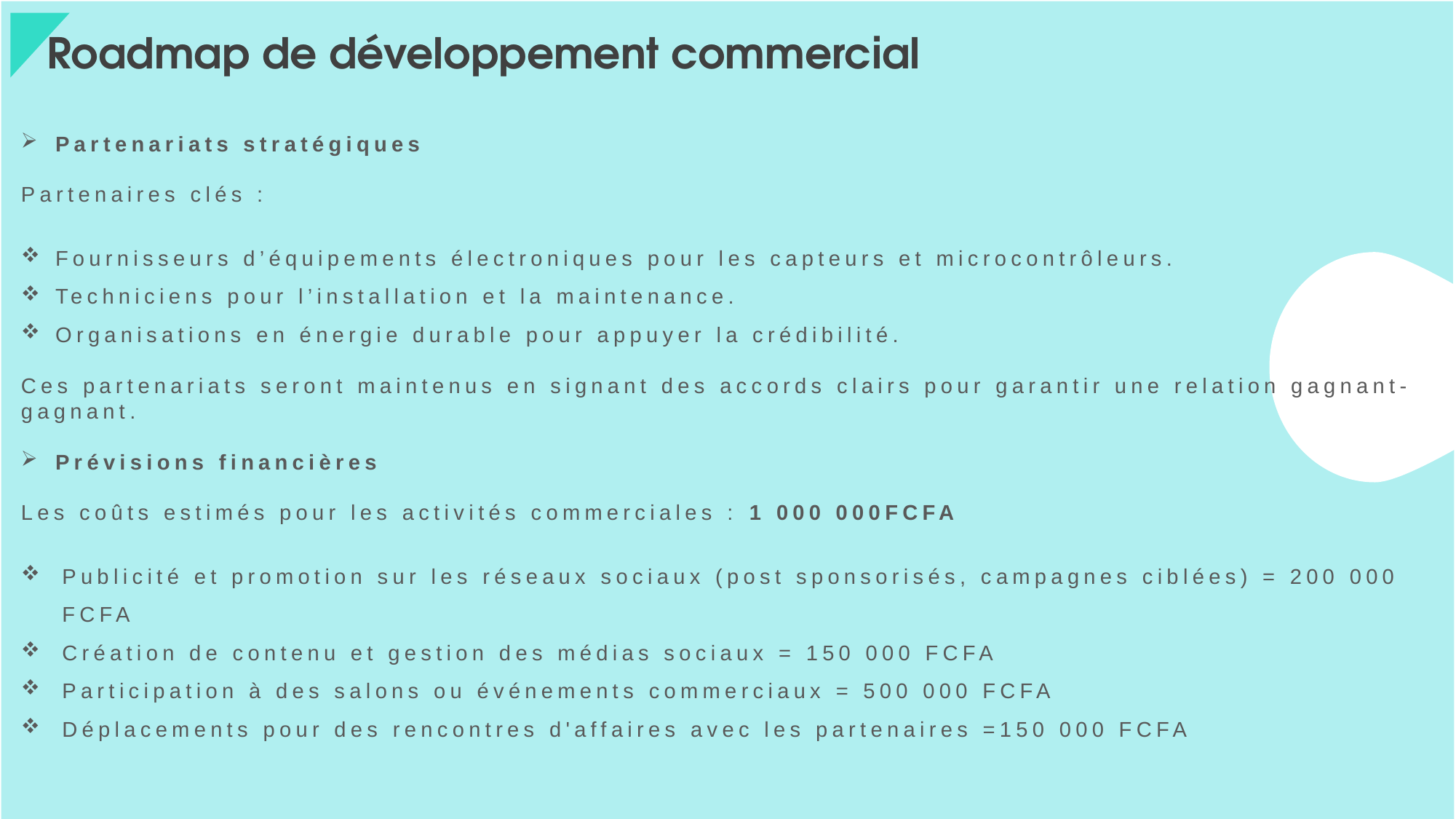

Roadmap de développement commercial
Partenariats stratégiques

Partenaires clés :

Fournisseurs d’équipements électroniques pour les capteurs et microcontrôleurs.
Techniciens pour l’installation et la maintenance.
Organisations en énergie durable pour appuyer la crédibilité.

Ces partenariats seront maintenus en signant des accords clairs pour garantir une relation gagnant-gagnant.

Prévisions financières

Les coûts estimés pour les activités commerciales : 1 000 000FCFA

Publicité et promotion sur les réseaux sociaux (post sponsorisés, campagnes ciblées) = 200 000 FCFA
Création de contenu et gestion des médias sociaux = 150 000 FCFA
Participation à des salons ou événements commerciaux = 500 000 FCFA
Déplacements pour des rencontres d'affaires avec les partenaires =150 000 FCFA